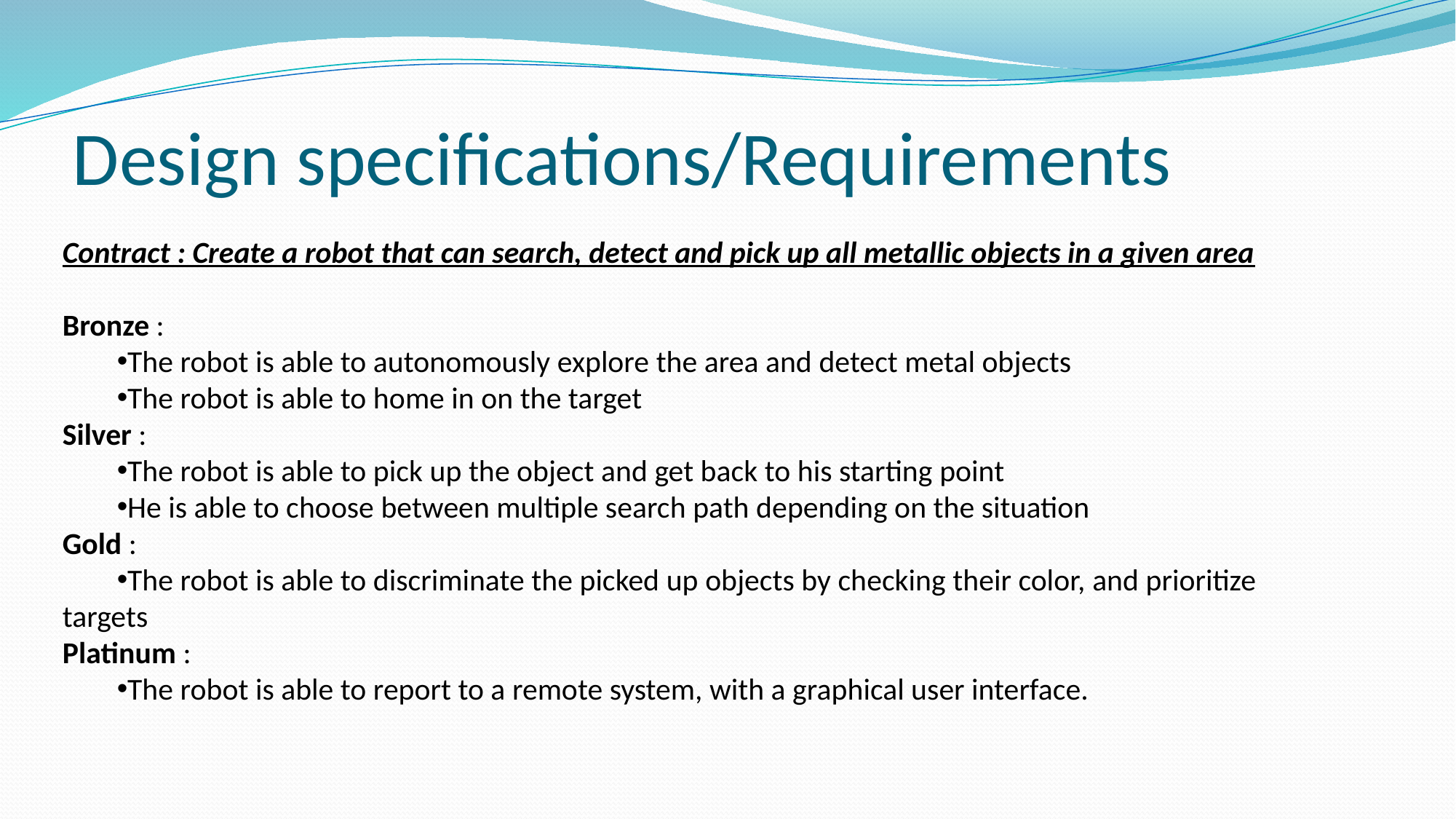

# Design specifications/Requirements

Contract : Create a robot that can search, detect and pick up all metallic objects in a given area

Bronze :
The robot is able to autonomously explore the area and detect metal objects
The robot is able to home in on the target
Silver :
The robot is able to pick up the object and get back to his starting point
He is able to choose between multiple search path depending on the situation
Gold :
The robot is able to discriminate the picked up objects by checking their color, and prioritize targets
Platinum :
The robot is able to report to a remote system, with a graphical user interface.